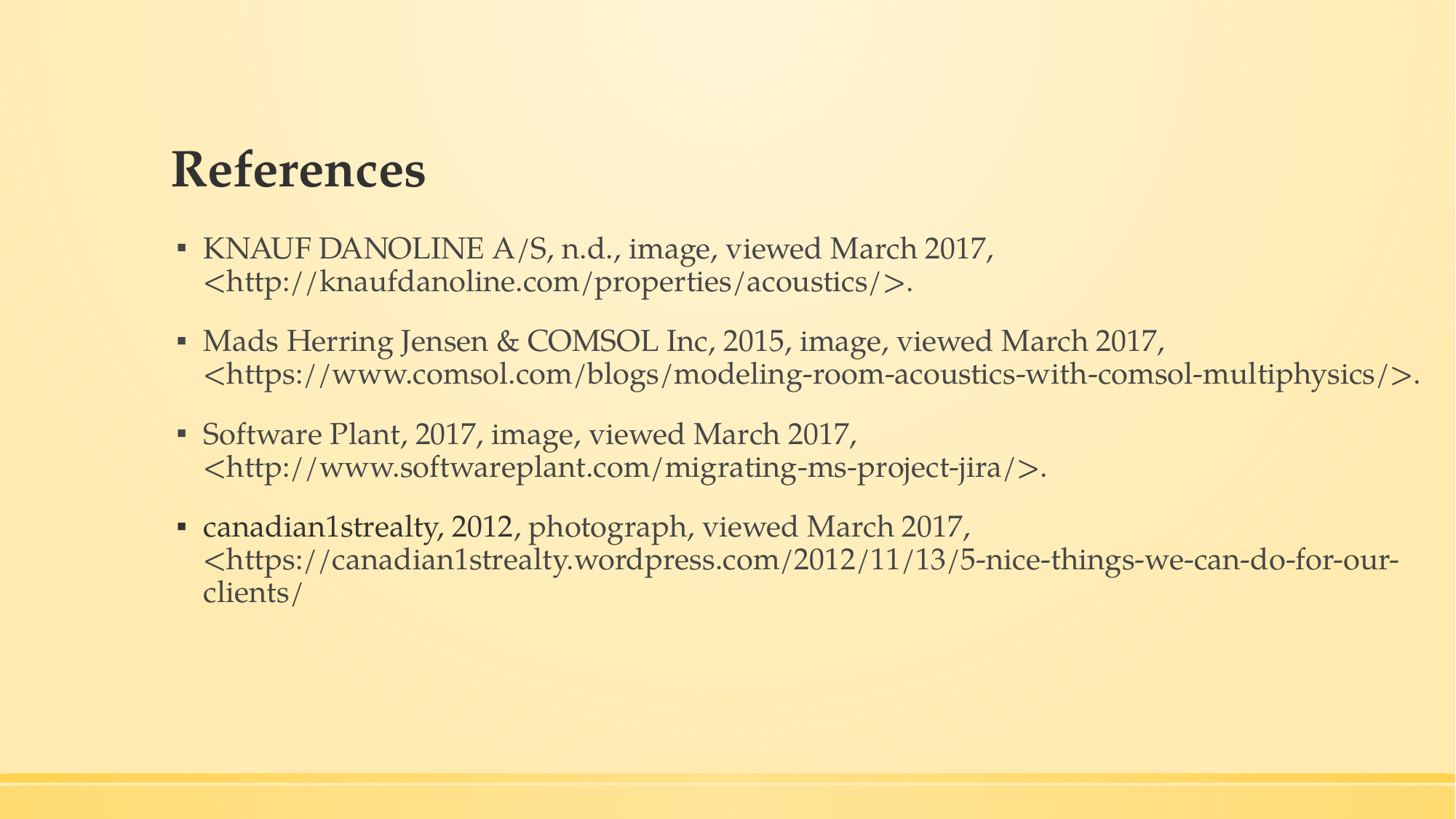

# References
KNAUF DANOLINE A/S, n.d., image, viewed March 2017, <http://knaufdanoline.com/properties/acoustics/>.
Mads Herring Jensen & COMSOL Inc, 2015, image, viewed March 2017, <https://www.comsol.com/blogs/modeling-room-acoustics-with-comsol-multiphysics/>.
Software Plant, 2017, image, viewed March 2017, <http://www.softwareplant.com/migrating-ms-project-jira/>.
canadian1strealty, 2012, photograph, viewed March 2017, <https://canadian1strealty.wordpress.com/2012/11/13/5-nice-things-we-can-do-for-our-clients/